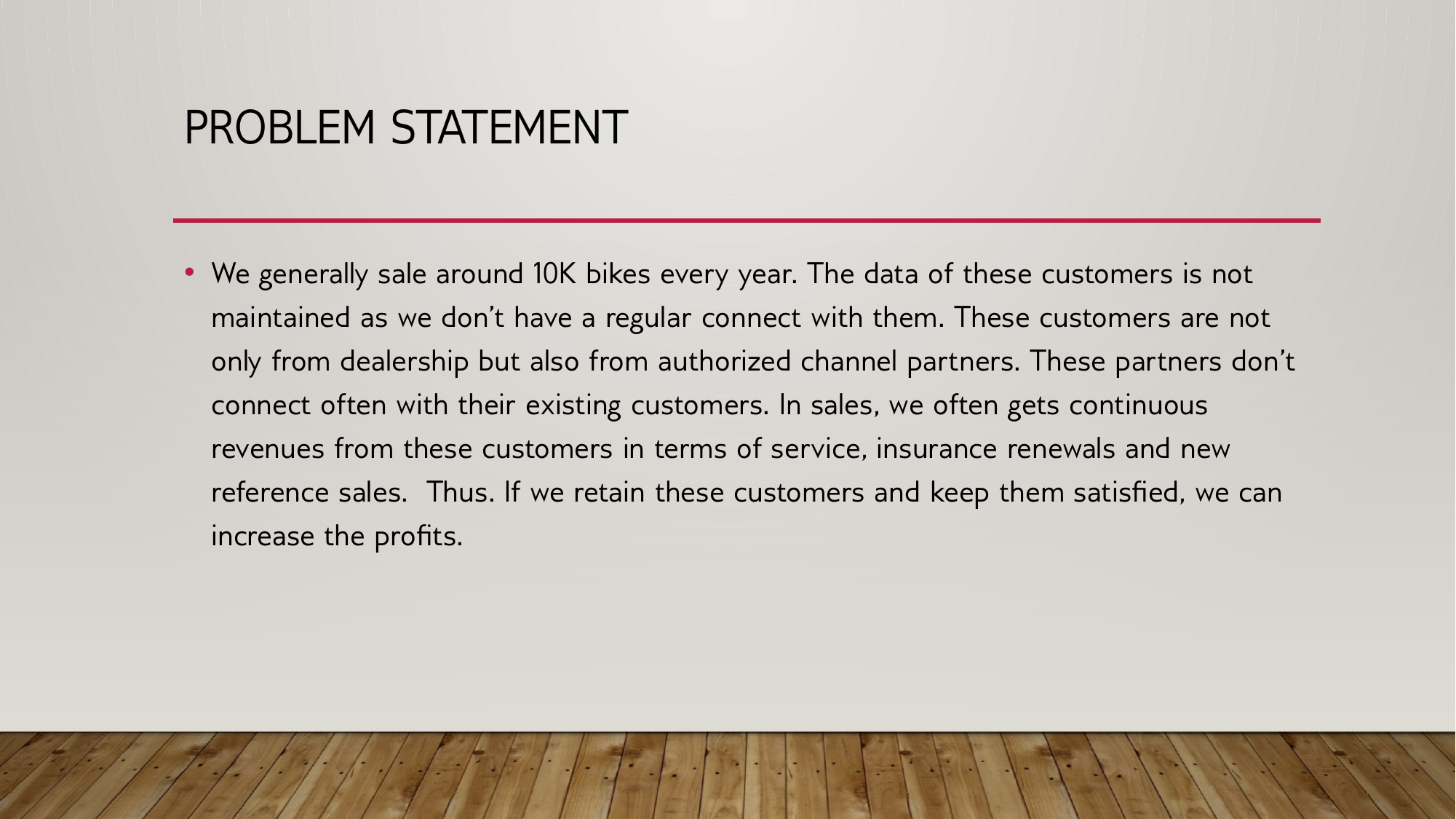

# Problem Statement
We generally sale around 10K bikes every year. The data of these customers is not maintained as we don’t have a regular connect with them. These customers are not only from dealership but also from authorized channel partners. These partners don’t connect often with their existing customers. In sales, we often gets continuous revenues from these customers in terms of service, insurance renewals and new reference sales.  Thus. If we retain these customers and keep them satisfied, we can increase the profits.